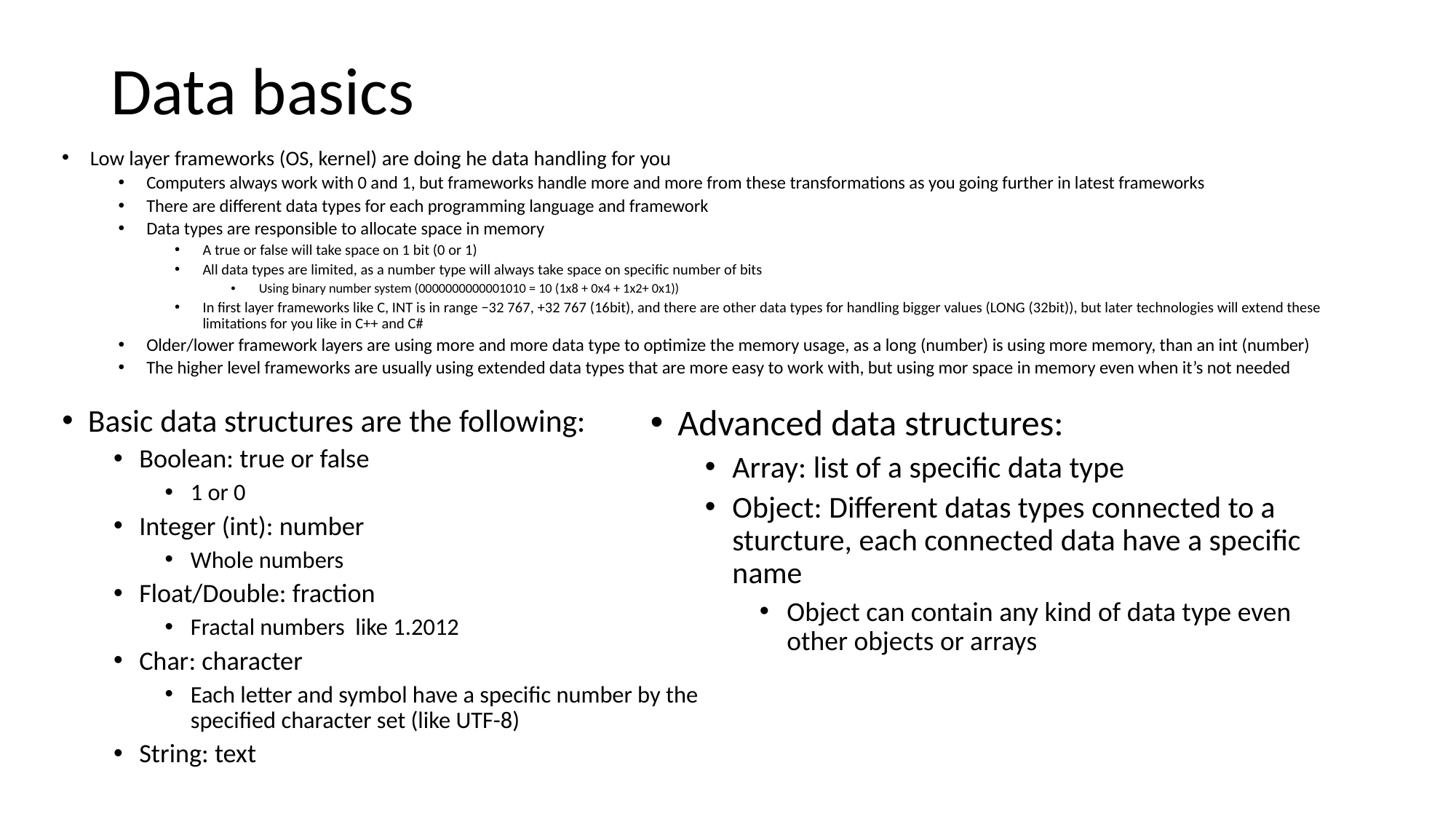

# Data basics
Low layer frameworks (OS, kernel) are doing he data handling for you
Computers always work with 0 and 1, but frameworks handle more and more from these transformations as you going further in latest frameworks
There are different data types for each programming language and framework
Data types are responsible to allocate space in memory
A true or false will take space on 1 bit (0 or 1)
All data types are limited, as a number type will always take space on specific number of bits
Using binary number system (0000000000001010 = 10 (1x8 + 0x4 + 1x2+ 0x1))
In first layer frameworks like C, INT is in range −32 767, +32 767 (16bit), and there are other data types for handling bigger values (LONG (32bit)), but later technologies will extend these limitations for you like in C++ and C#
Older/lower framework layers are using more and more data type to optimize the memory usage, as a long (number) is using more memory, than an int (number)
The higher level frameworks are usually using extended data types that are more easy to work with, but using mor space in memory even when it’s not needed
Basic data structures are the following:
Boolean: true or false
1 or 0
Integer (int): number
Whole numbers
Float/Double: fraction
Fractal numbers  like 1.2012
Char: character
Each letter and symbol have a specific number by the specified character set (like UTF-8)
String: text
Advanced data structures:
Array: list of a specific data type
Object: Different datas types connected to a sturcture, each connected data have a specific name
Object can contain any kind of data type even other objects or arrays